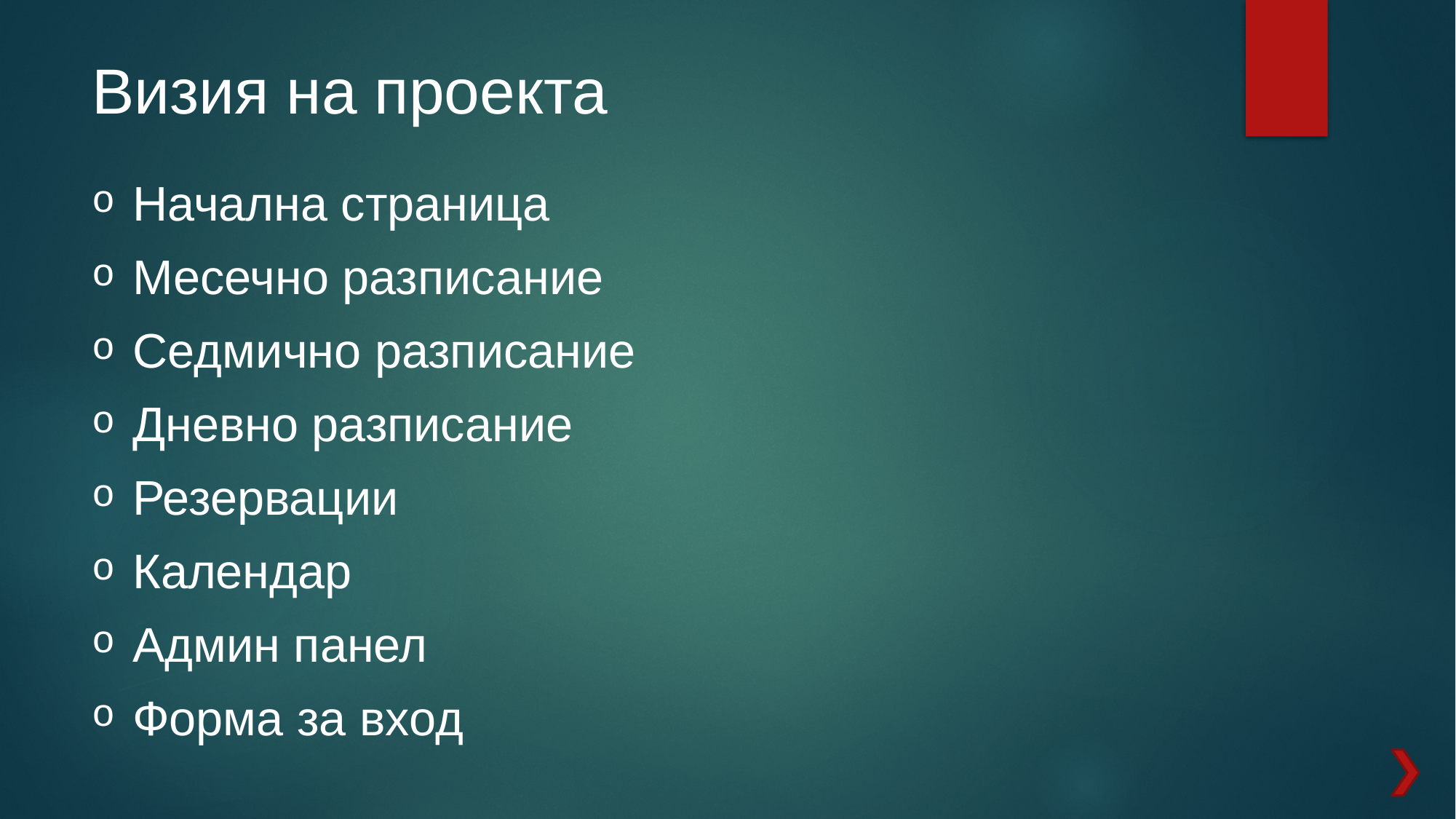

# Визия на проекта
Начална страница
Месечно разписание
Седмично разписание
Дневно разписание
Резервации
Календар
Админ панел
Форма за вход